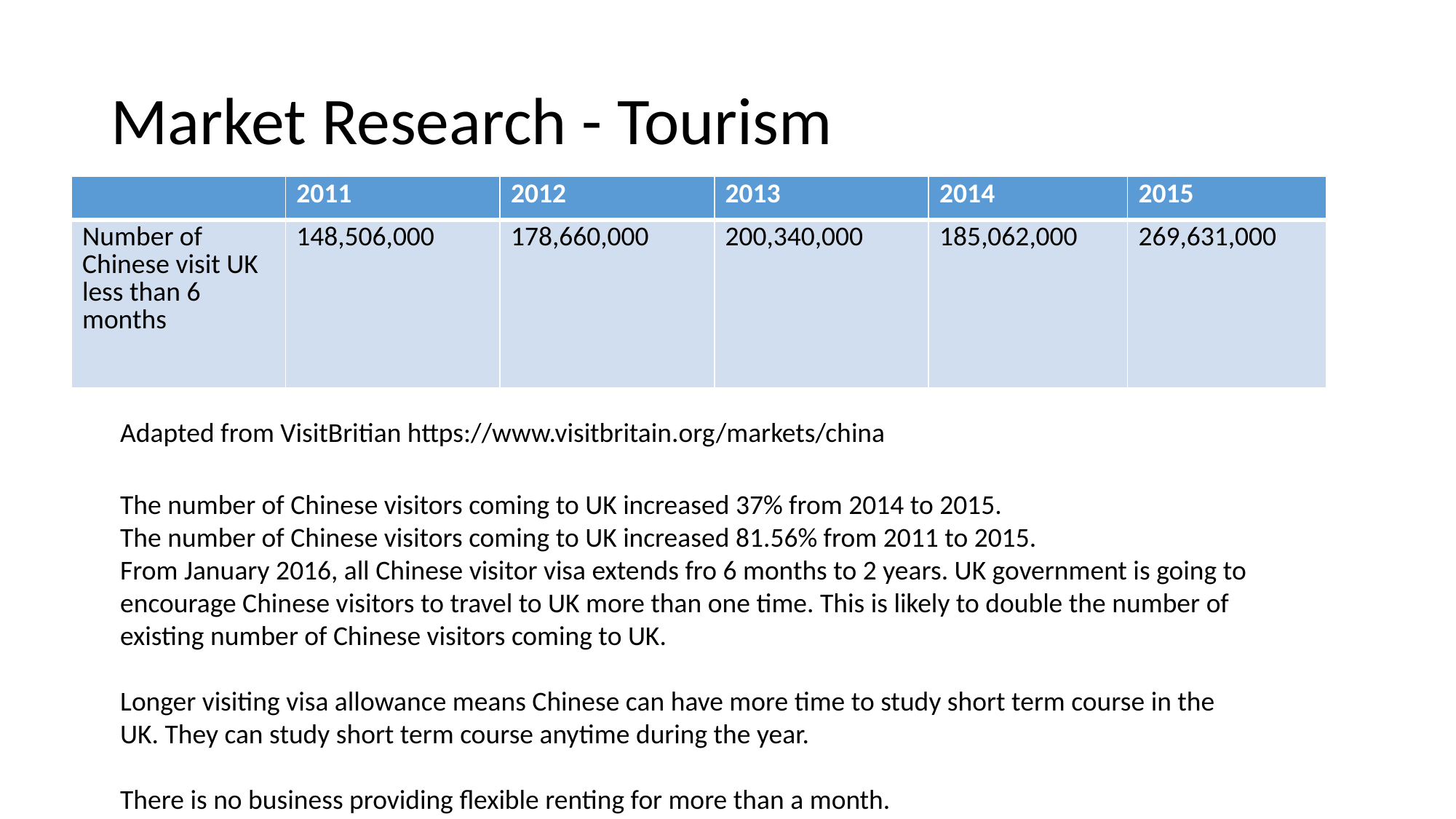

# Market Research - Tourism
|  | 2011 | 2012 | 2013 | 2014 | 2015 |
| --- | --- | --- | --- | --- | --- |
| Number of Chinese visit UK less than 6 months | 148,506,000 | 178,660,000 | 200,340,000 | 185,062,000 | 269,631,000 |
Adapted from VisitBritian https://www.visitbritain.org/markets/china
The number of Chinese visitors coming to UK increased 37% from 2014 to 2015.
The number of Chinese visitors coming to UK increased 81.56% from 2011 to 2015.
From January 2016, all Chinese visitor visa extends fro 6 months to 2 years. UK government is going to encourage Chinese visitors to travel to UK more than one time. This is likely to double the number of existing number of Chinese visitors coming to UK.

Longer visiting visa allowance means Chinese can have more time to study short term course in the UK. They can study short term course anytime during the year.

There is no business providing flexible renting for more than a month.